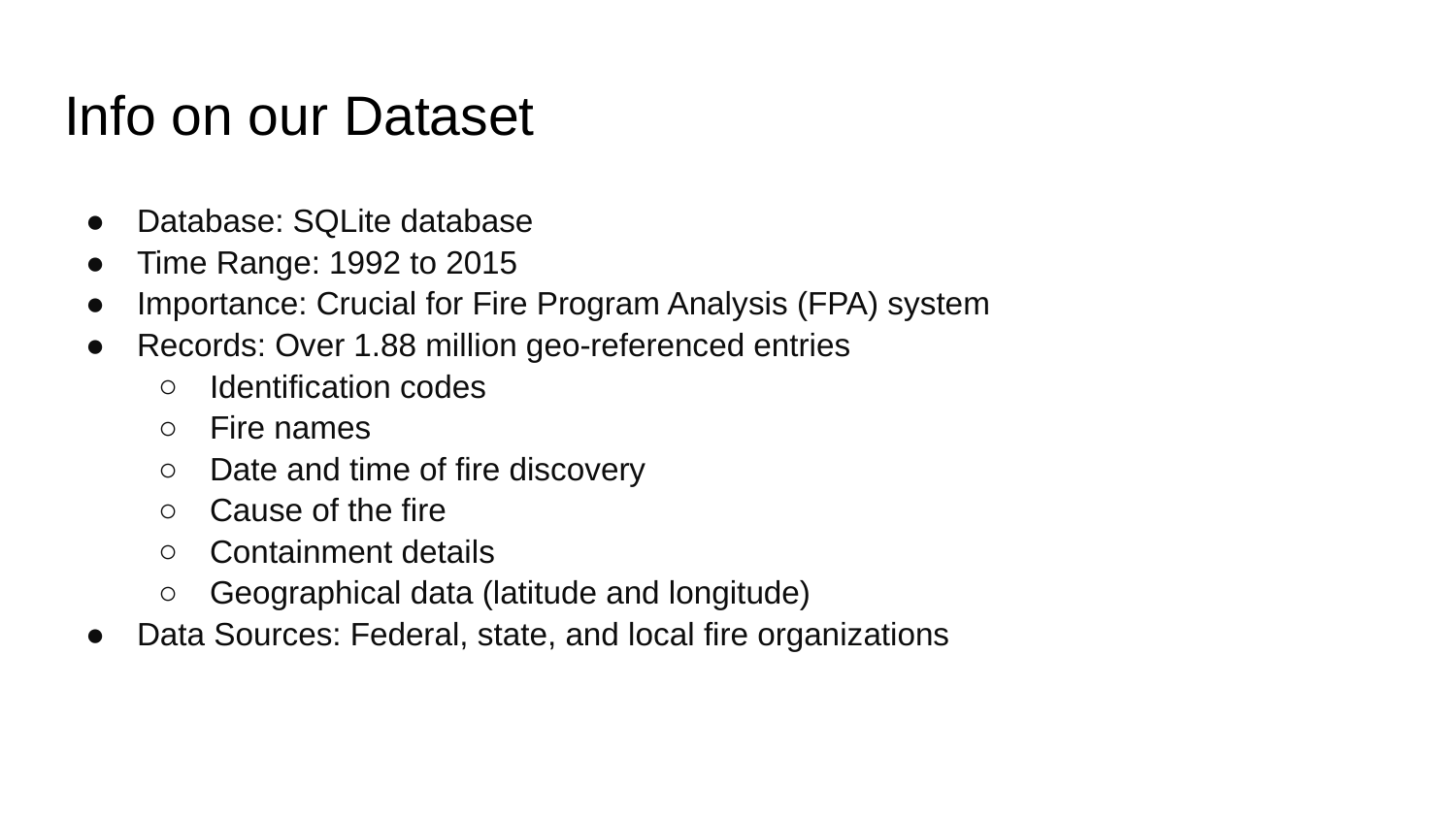

# Info on our Dataset
Database: SQLite database
Time Range: 1992 to 2015
Importance: Crucial for Fire Program Analysis (FPA) system
Records: Over 1.88 million geo-referenced entries
Identification codes
Fire names
Date and time of fire discovery
Cause of the fire
Containment details
Geographical data (latitude and longitude)
Data Sources: Federal, state, and local fire organizations